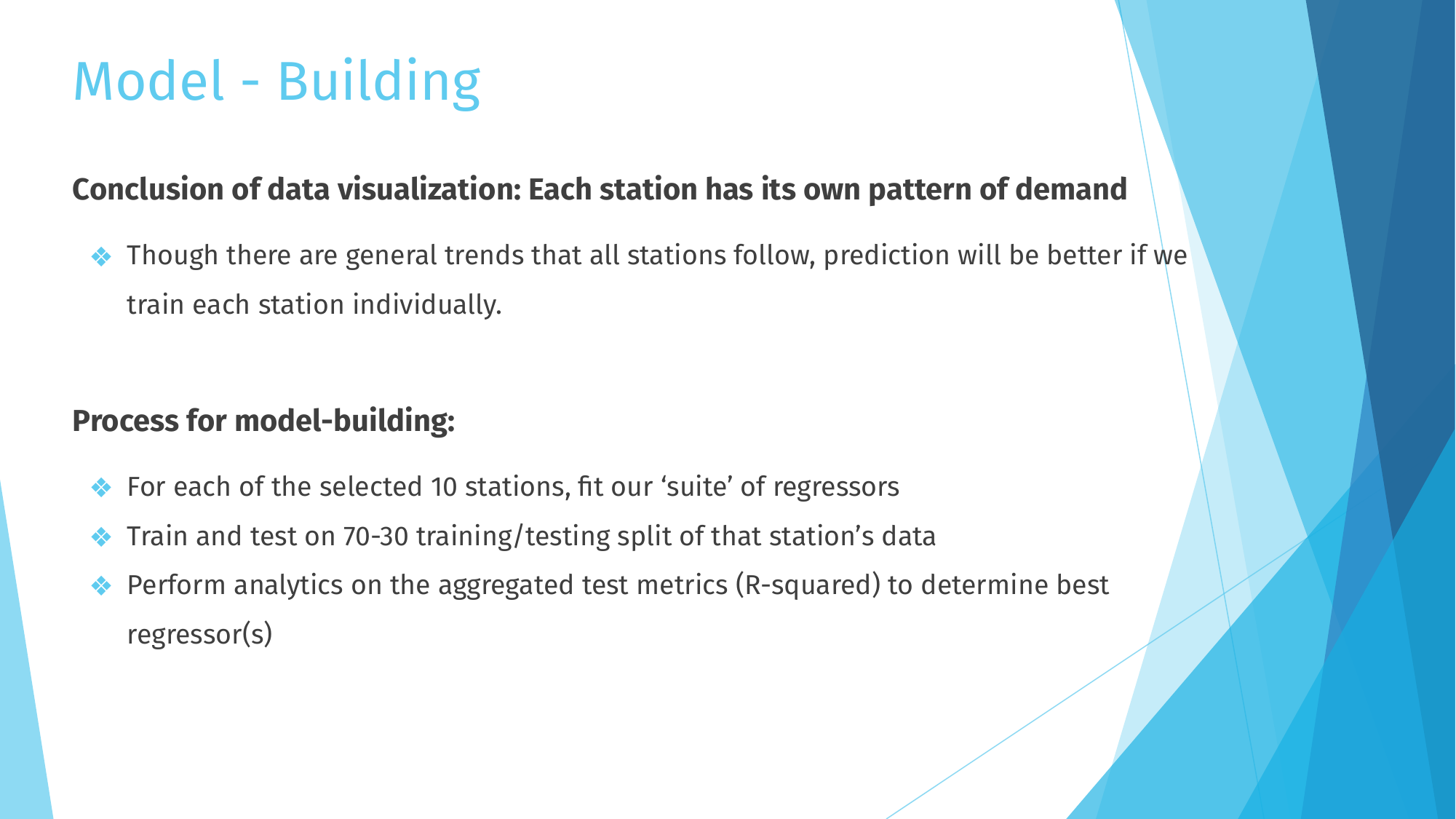

# Model - Building
Conclusion of data visualization: Each station has its own pattern of demand
Though there are general trends that all stations follow, prediction will be better if we train each station individually.

Process for model-building:
For each of the selected 10 stations, fit our ‘suite’ of regressors
Train and test on 70-30 training/testing split of that station’s data
Perform analytics on the aggregated test metrics (R-squared) to determine best regressor(s)